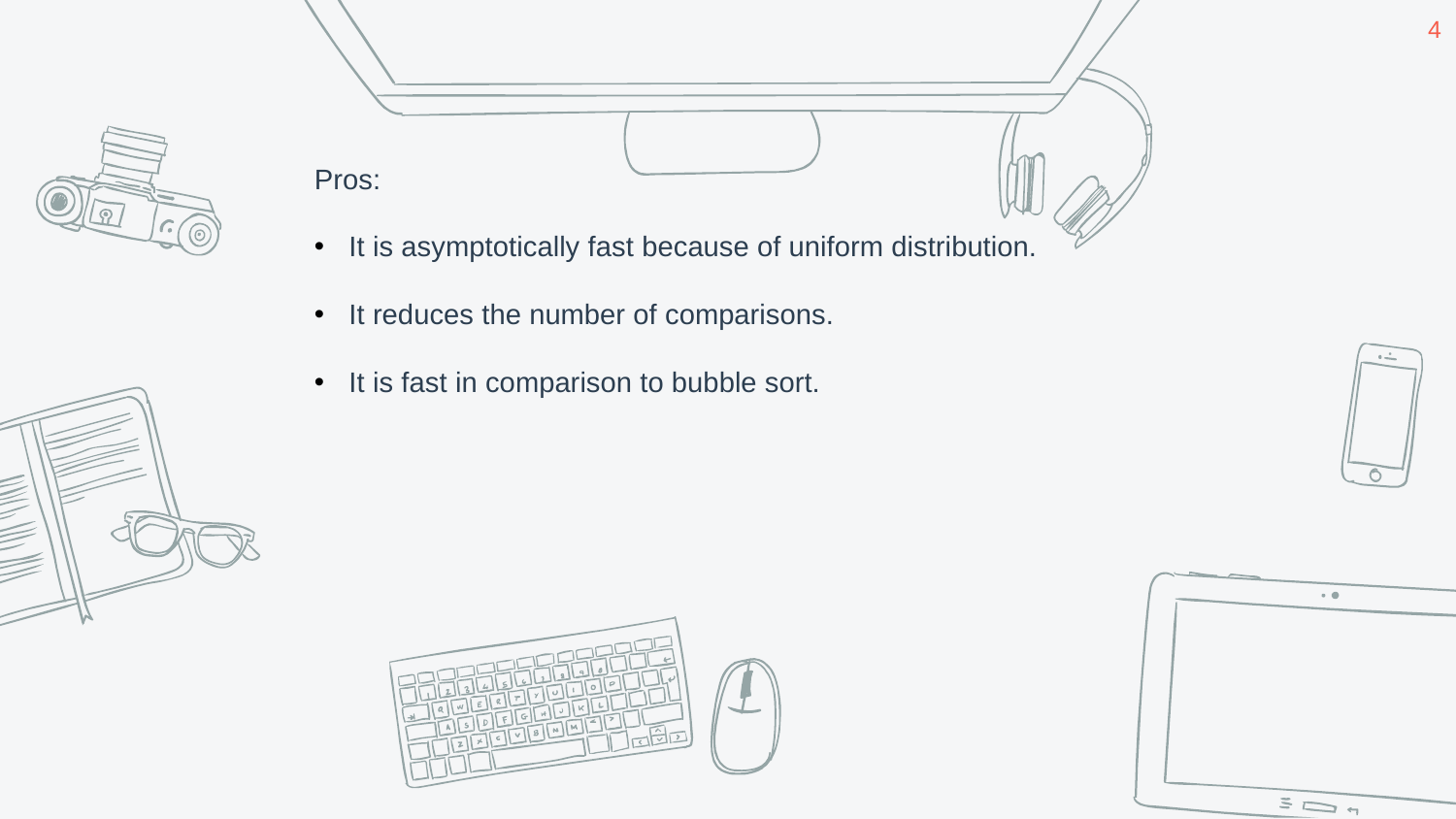

4
Pros:

It is asymptotically fast because of uniform distribution.

It reduces the number of comparisons.

It is fast in comparison to bubble sort.